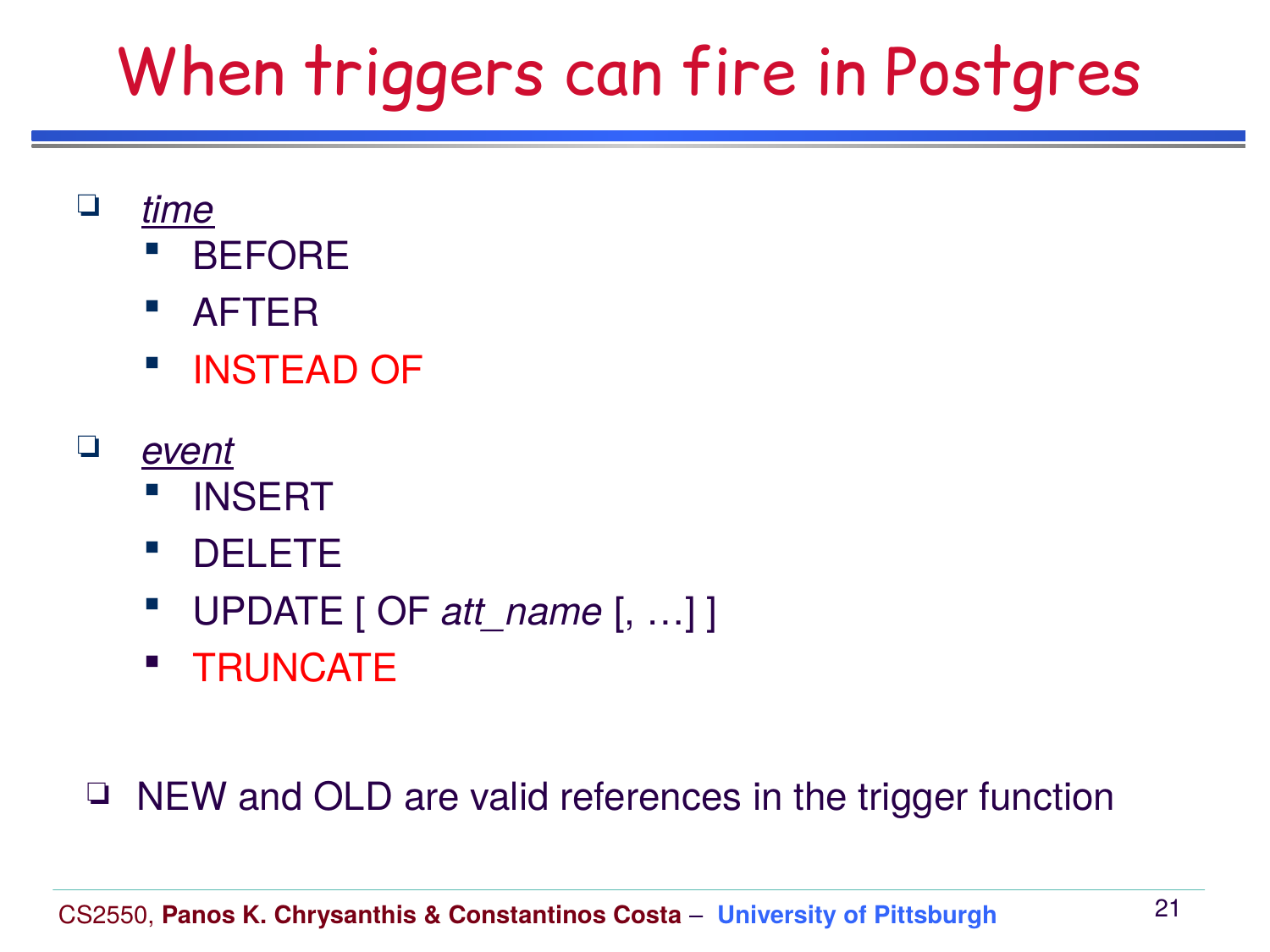

# When triggers can fire in Postgres
time
BEFORE
AFTER
INSTEAD OF
event
INSERT
DELETE
UPDATE [ OF att_name [, …] ]
TRUNCATE

NEW and OLD are valid references in the trigger function